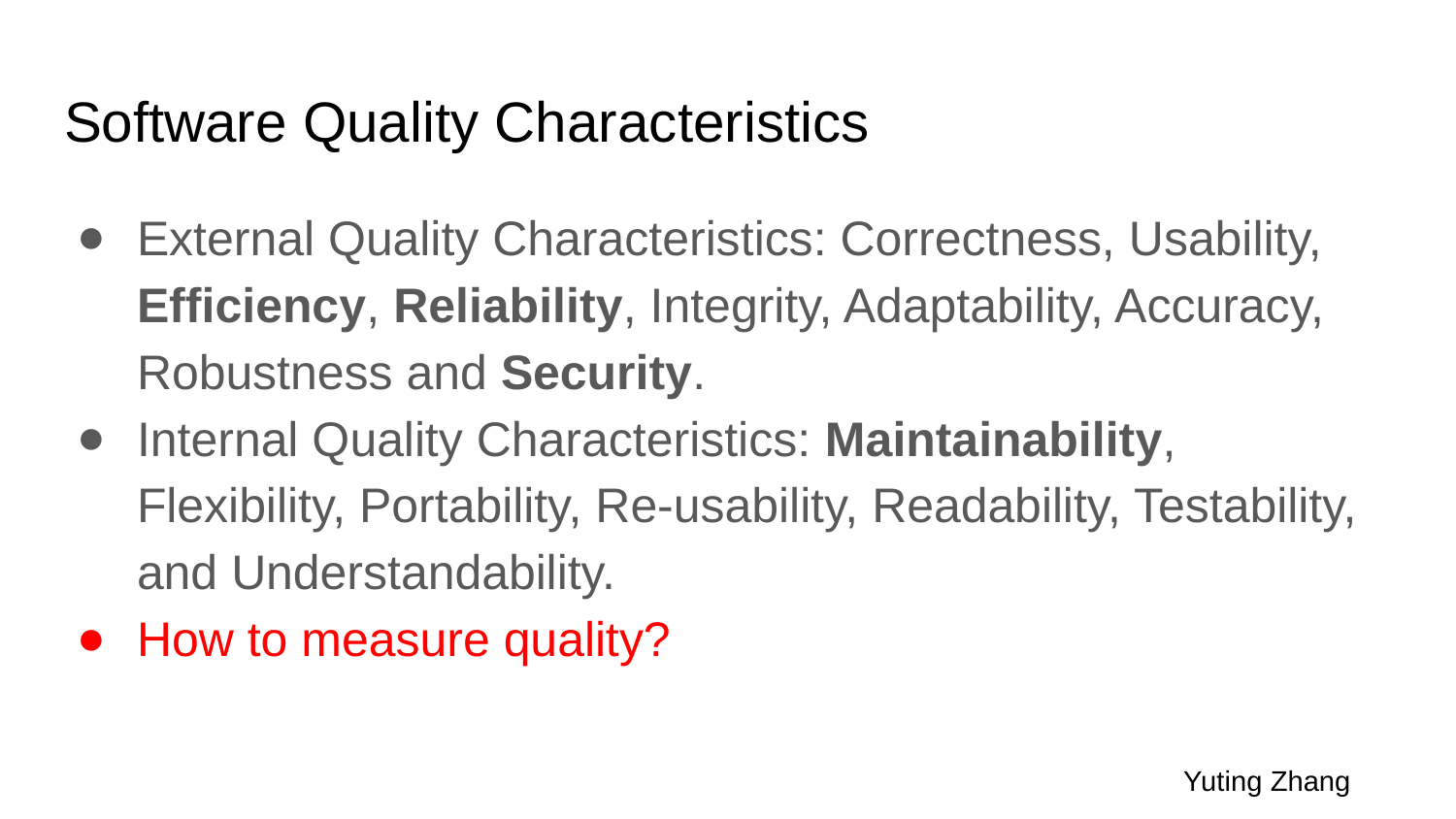

# Software Quality Characteristics
External Quality Characteristics: Correctness, Usability, Efficiency, Reliability, Integrity, Adaptability, Accuracy, Robustness and Security.
Internal Quality Characteristics: Maintainability, Flexibility, Portability, Re-usability, Readability, Testability, and Understandability.
How to measure quality?